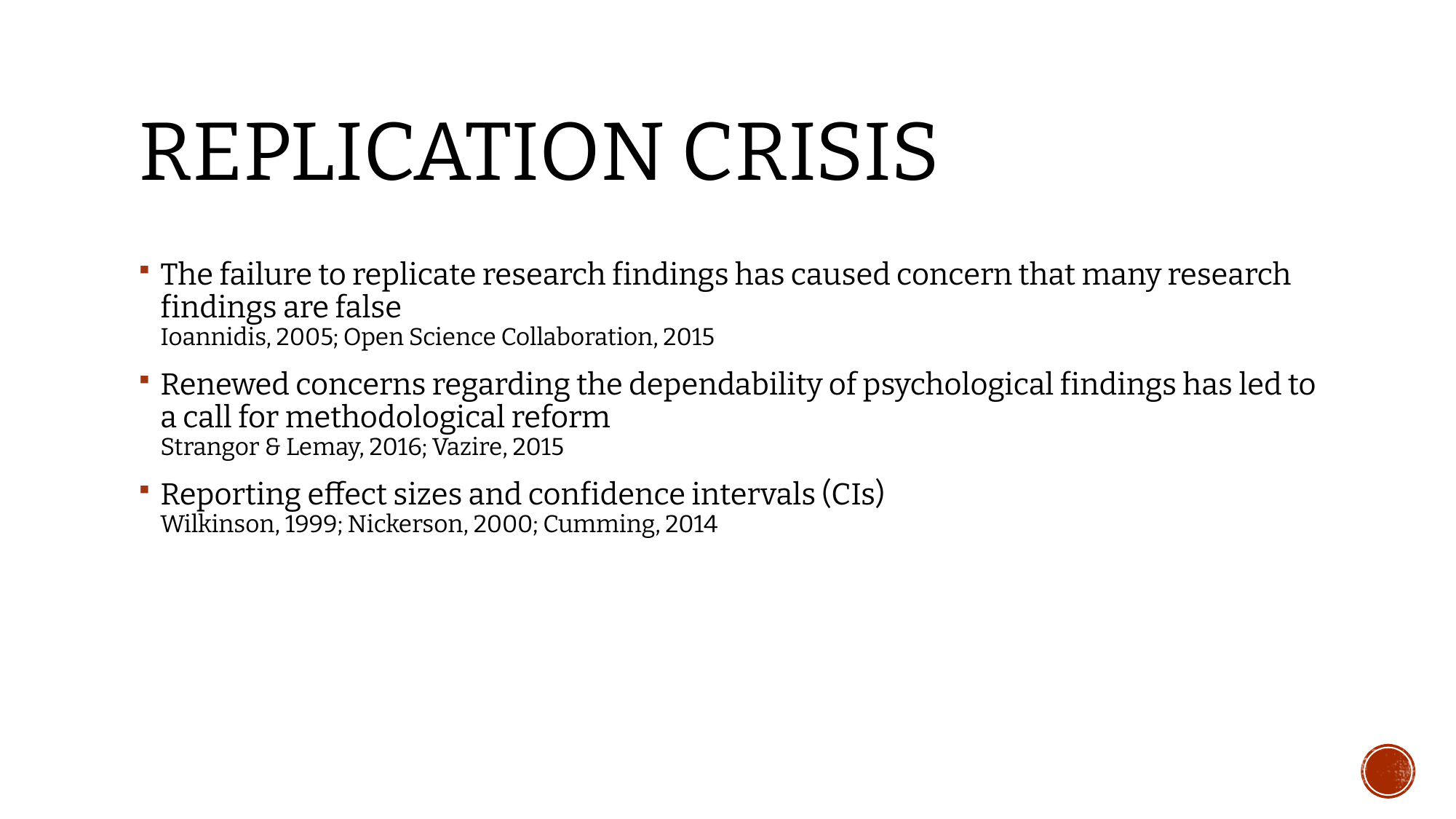

# Replication crisis
The failure to replicate research findings has caused concern that many research findings are false
Ioannidis, 2005; Open Science Collaboration, 2015
Renewed concerns regarding the dependability of psychological findings has led to a call for methodological reform
Strangor & Lemay, 2016; Vazire, 2015
Reporting effect sizes and confidence intervals (CIs)
Wilkinson, 1999; Nickerson, 2000; Cumming, 2014